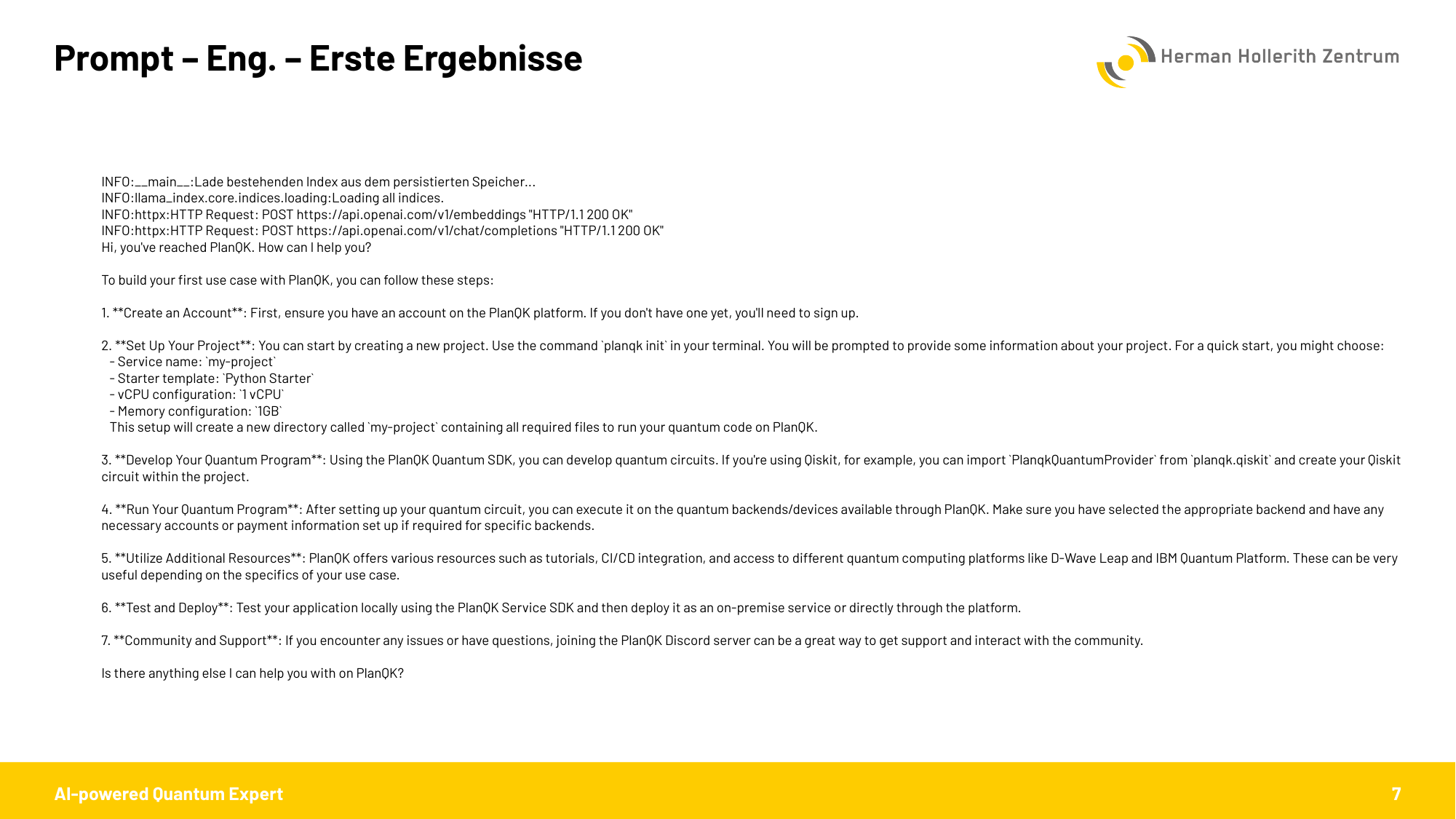

# Prompt – Eng. – Erste Ergebnisse
INFO:__main__:Lade bestehenden Index aus dem persistierten Speicher...
INFO:llama_index.core.indices.loading:Loading all indices.
INFO:httpx:HTTP Request: POST https://api.openai.com/v1/embeddings "HTTP/1.1 200 OK"
INFO:httpx:HTTP Request: POST https://api.openai.com/v1/chat/completions "HTTP/1.1 200 OK"
Hi, you've reached PlanQK. How can I help you?

To build your first use case with PlanQK, you can follow these steps:

1. **Create an Account**: First, ensure you have an account on the PlanQK platform. If you don't have one yet, you'll need to sign up.

2. **Set Up Your Project**: You can start by creating a new project. Use the command `planqk init` in your terminal. You will be prompted to provide some information about your project. For a quick start, you might choose:
   - Service name: `my-project`
   - Starter template: `Python Starter`
   - vCPU configuration: `1 vCPU`
   - Memory configuration: `1GB`
   This setup will create a new directory called `my-project` containing all required files to run your quantum code on PlanQK.

3. **Develop Your Quantum Program**: Using the PlanQK Quantum SDK, you can develop quantum circuits. If you're using Qiskit, for example, you can import `PlanqkQuantumProvider` from `planqk.qiskit` and create your Qiskit circuit within the project.

4. **Run Your Quantum Program**: After setting up your quantum circuit, you can execute it on the quantum backends/devices available through PlanQK. Make sure you have selected the appropriate backend and have any necessary accounts or payment information set up if required for specific backends.

5. **Utilize Additional Resources**: PlanQK offers various resources such as tutorials, CI/CD integration, and access to different quantum computing platforms like D-Wave Leap and IBM Quantum Platform. These can be very useful depending on the specifics of your use case.

6. **Test and Deploy**: Test your application locally using the PlanQK Service SDK and then deploy it as an on-premise service or directly through the platform.

7. **Community and Support**: If you encounter any issues or have questions, joining the PlanQK Discord server can be a great way to get support and interact with the community.

Is there anything else I can help you with on PlanQK?

AI-powered Quantum Expert
7